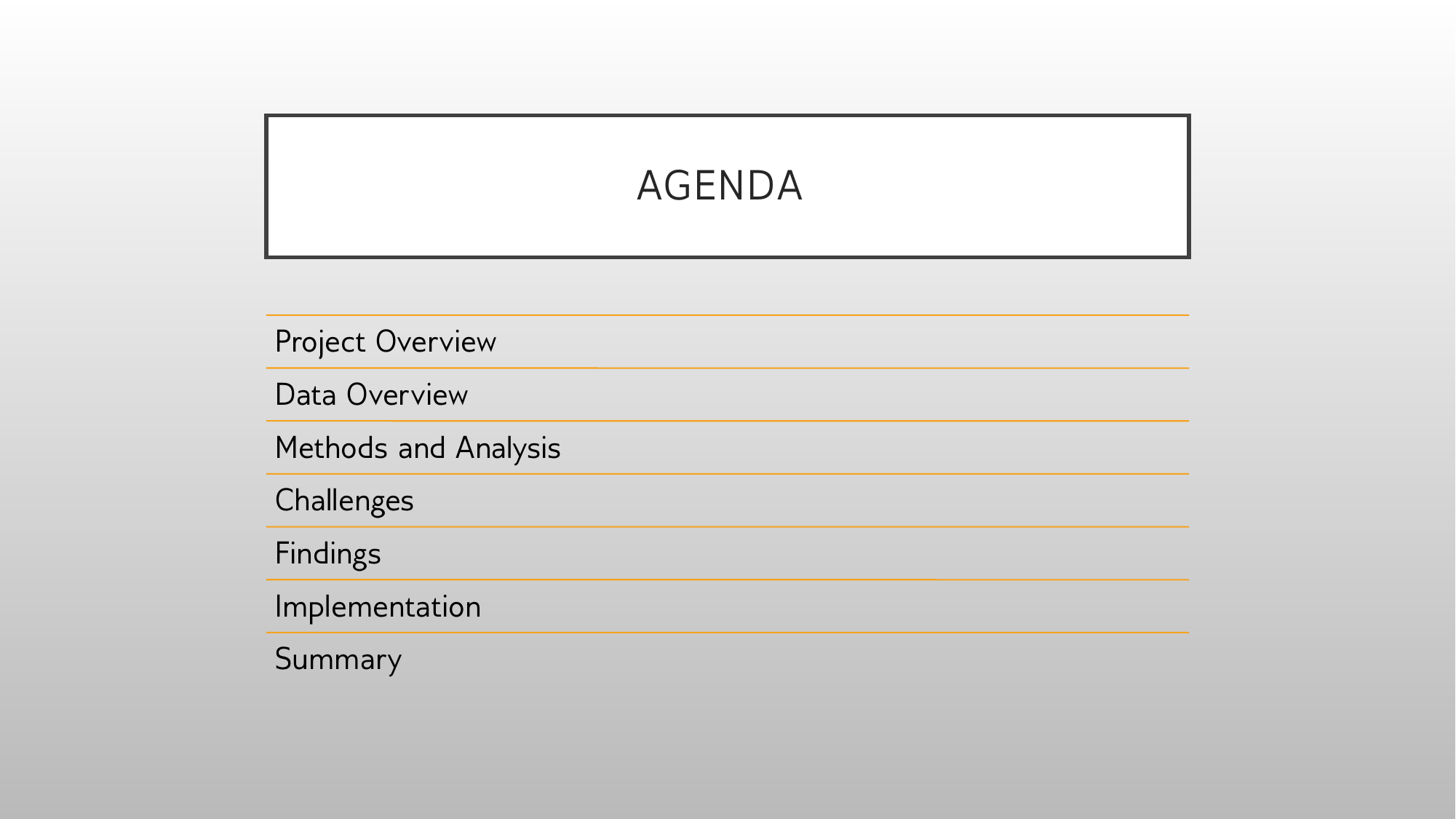

# Agenda
Project Overview
Data Overview
Methods and Analysis
Challenges
Findings
Implementation
Summary